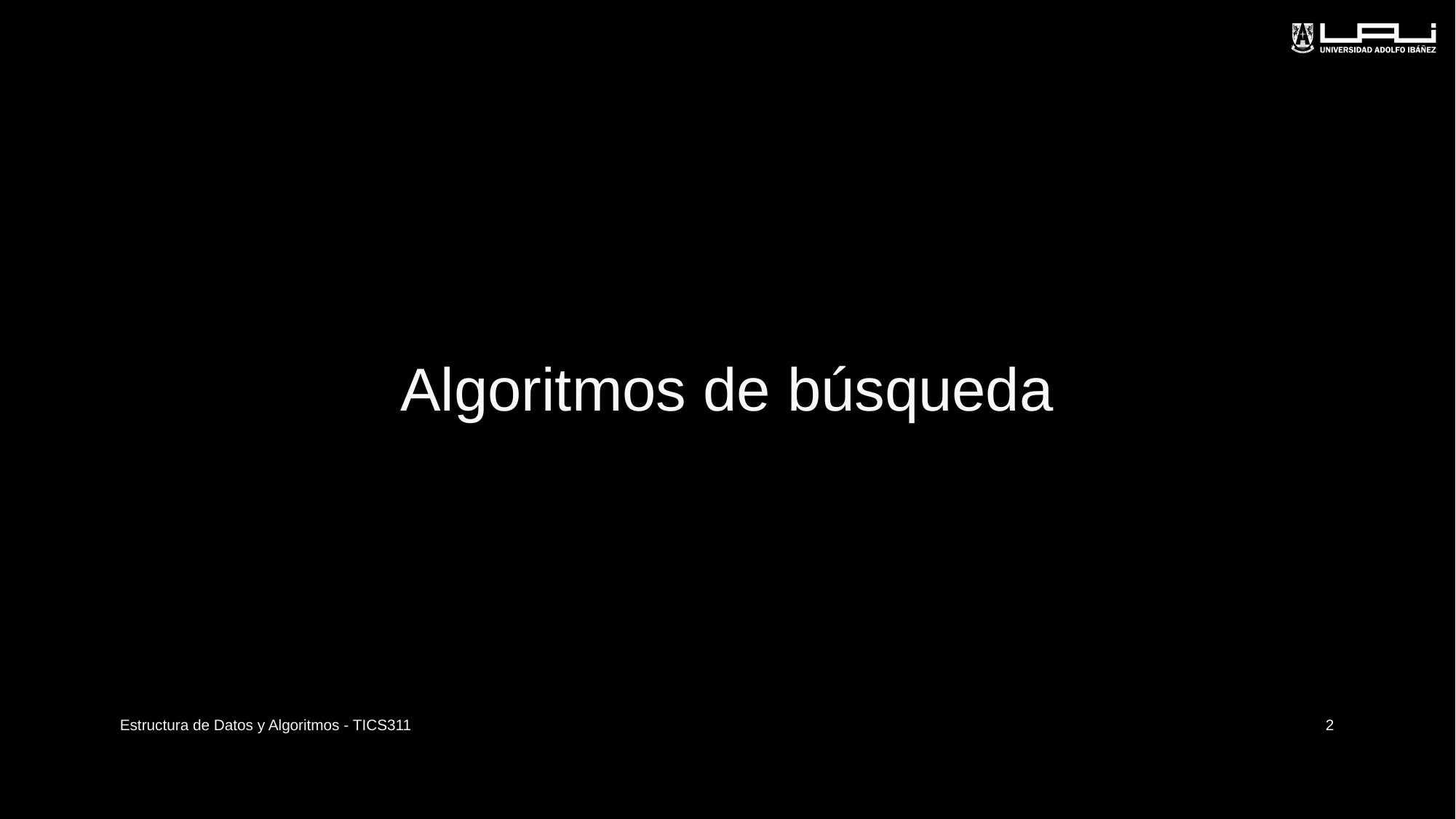

# Algoritmos de búsqueda

Estructura de Datos y Algoritmos - TICS311
2